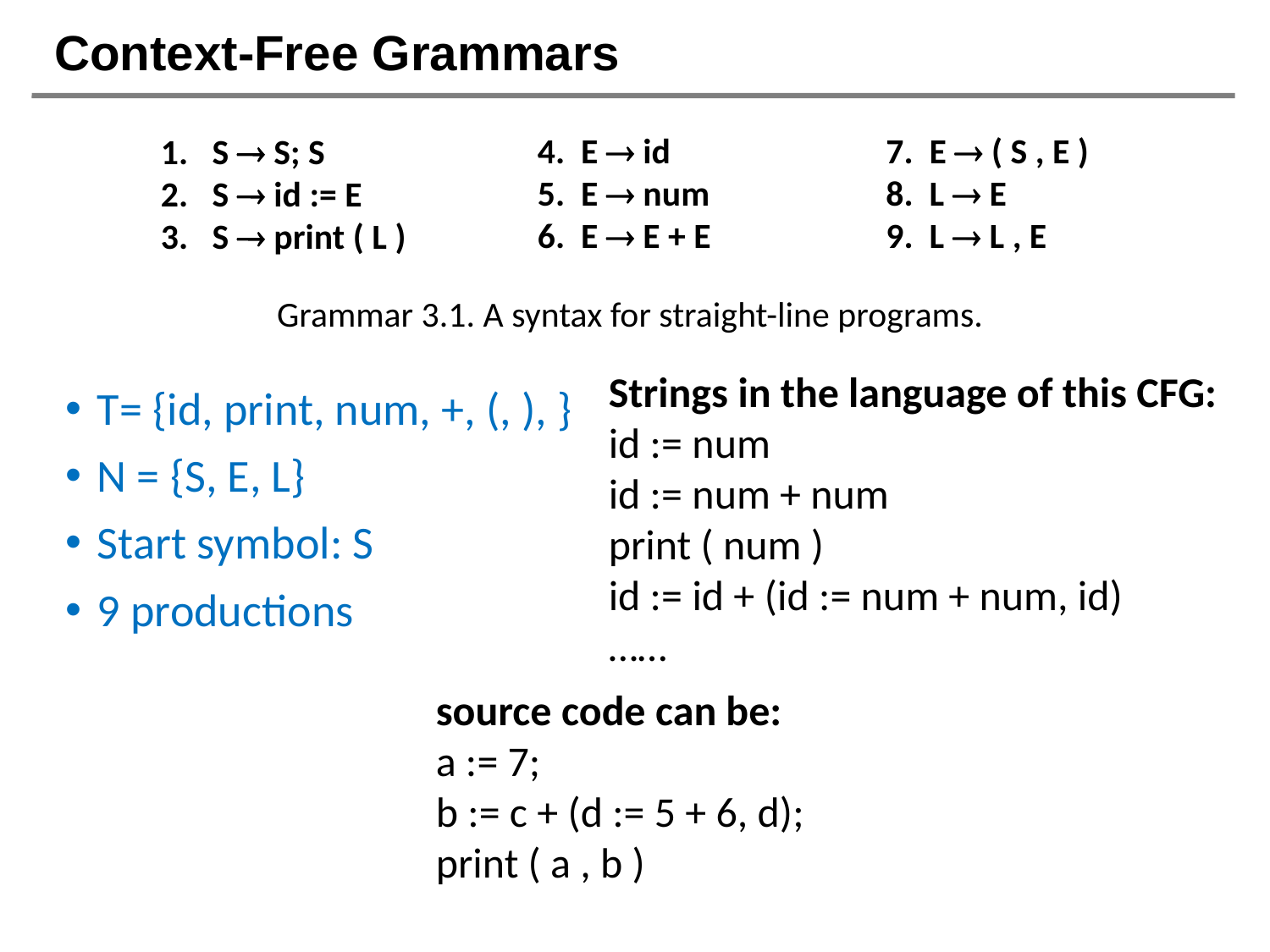

# Context-Free Grammars
4.  E → id
5.  E → num
6.  E → E + E

7.  E → ( S , E )
8.  L → E
9.  L → L , E
1.   S → S; S
2.   S → id := E
3.   S → print ( L )
Grammar 3.1. A syntax for straight-line programs.
Strings in the language of this CFG:
id := num
id := num + num
print ( num )
id := id + (id := num + num, id)
……
T= {id, print, num, +, (, ), }
N = {S, E, L}
Start symbol: S
9 productions
source code can be:
a := 7;
b := c + (d := 5 + 6, d);
print ( a , b )